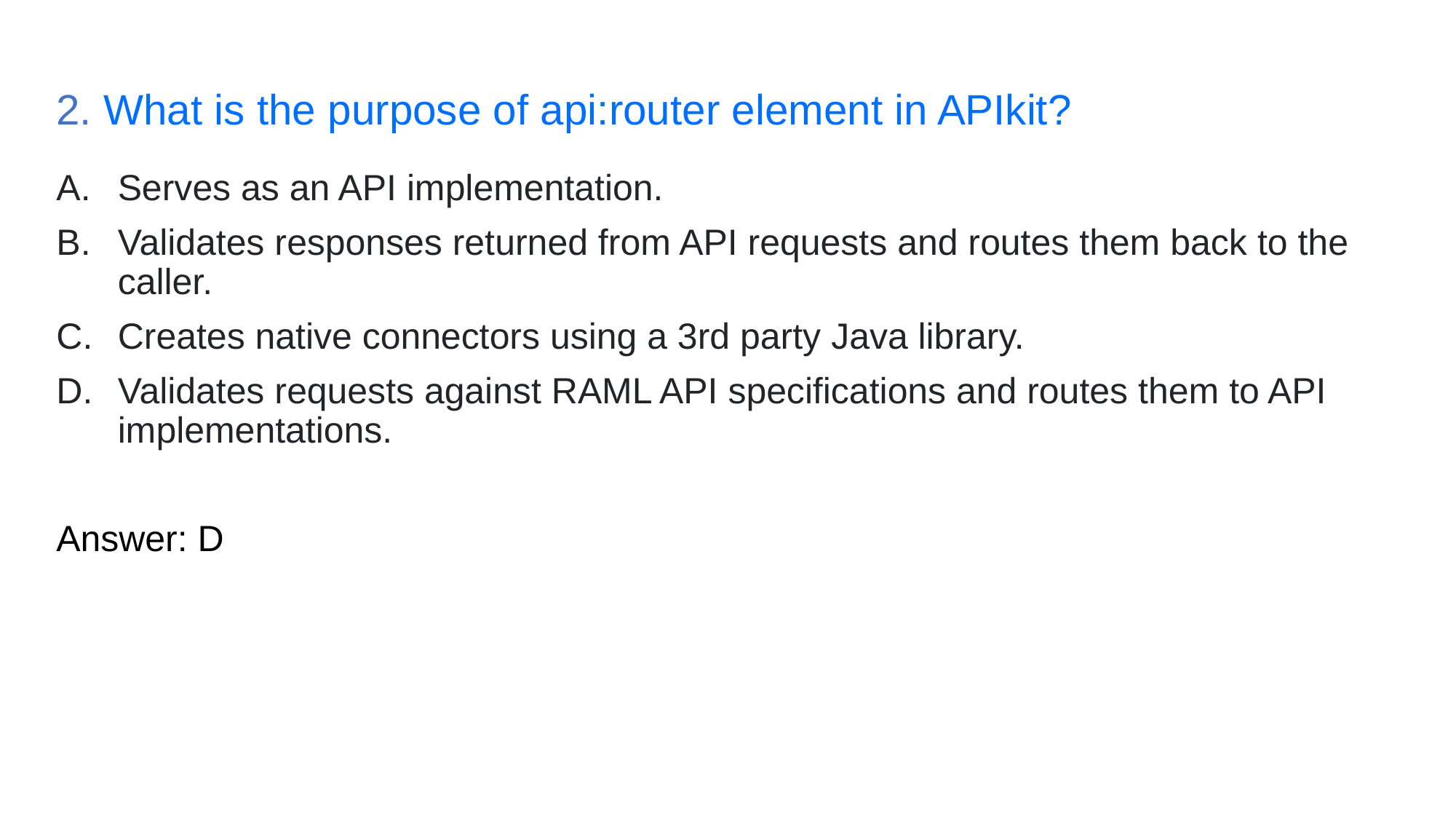

# 22. What is the purpose of api:router element in APIkit? 2. What is the purpose of api:router element in APIkit?
Serves as an API implementation.
Validates responses returned from API requests and routes them back to the caller.
Creates native connectors using a 3rd party Java library.
Validates requests against RAML API specifications and routes them to API implementations.

Answer: D